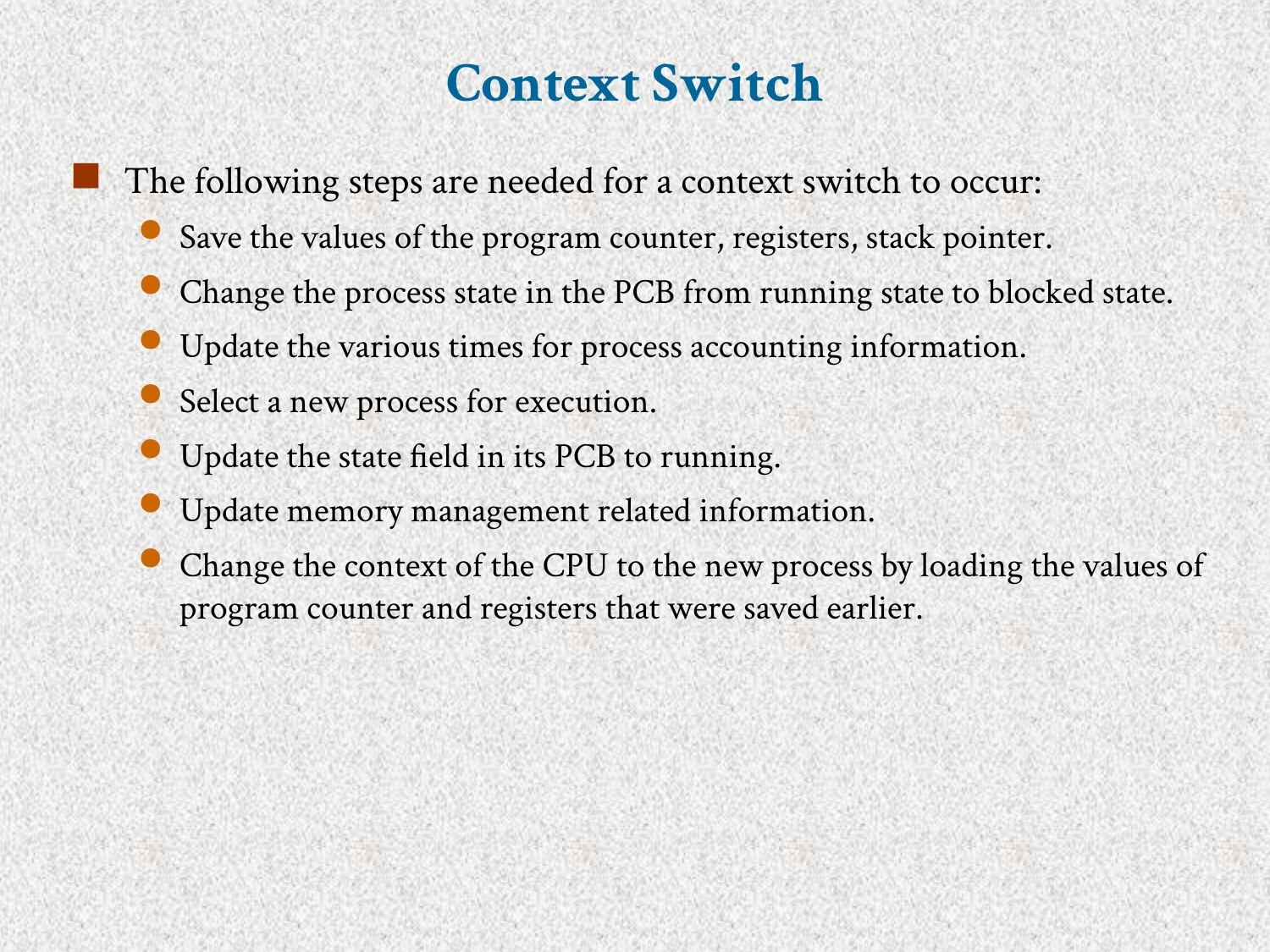

# Context Switch
The following steps are needed for a context switch to occur:
Save the values of the program counter, registers, stack pointer.
Change the process state in the PCB from running state to blocked state.
Update the various times for process accounting information.
Select a new process for execution.
Update the state field in its PCB to running.
Update memory management related information.
Change the context of the CPU to the new process by loading the values of program counter and registers that were saved earlier.